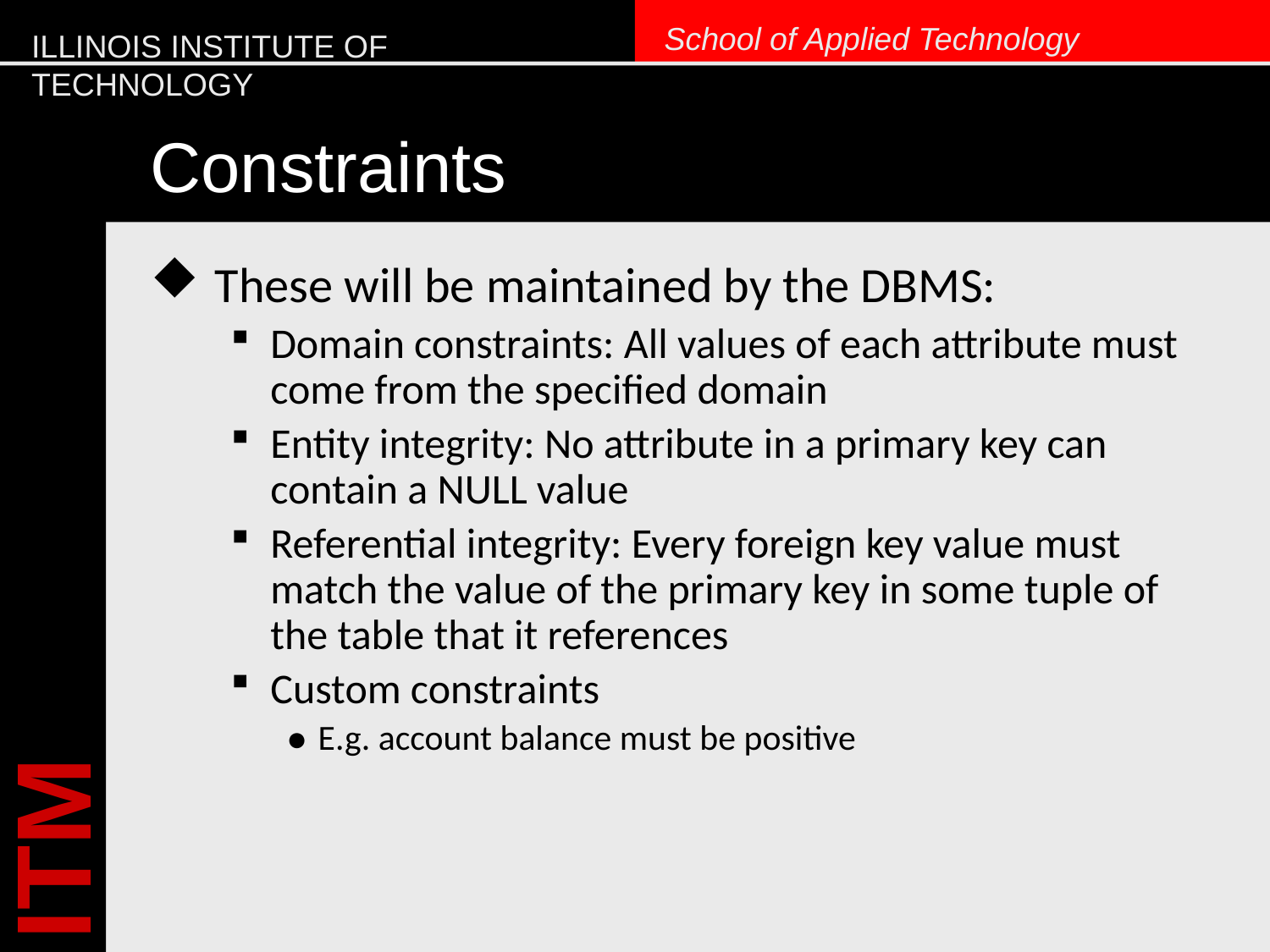

# Constraints
These will be maintained by the DBMS:
Domain constraints: All values of each attribute must come from the specified domain
Entity integrity: No attribute in a primary key can contain a NULL value
Referential integrity: Every foreign key value must match the value of the primary key in some tuple of the table that it references
Custom constraints
E.g. account balance must be positive